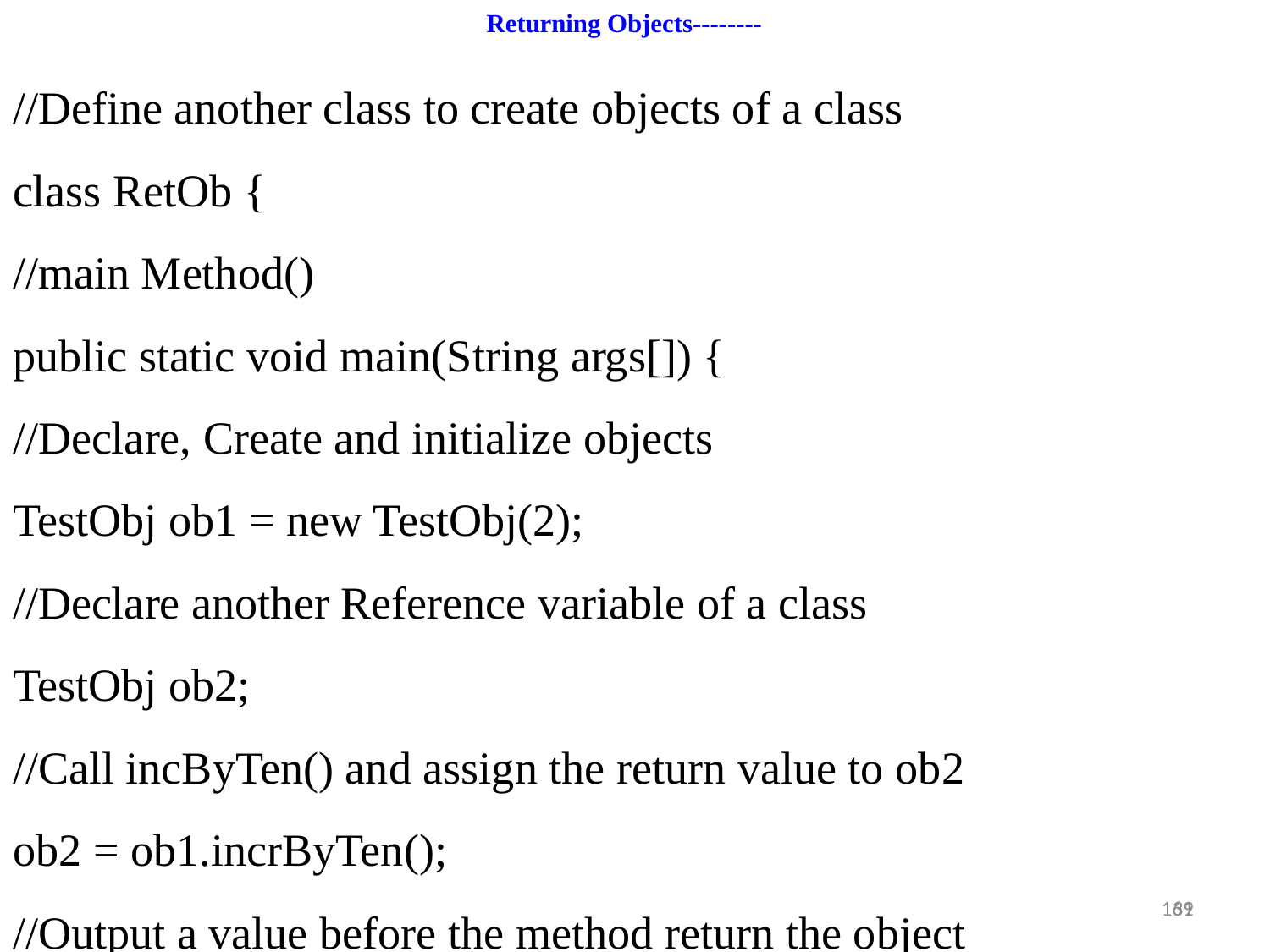

Returning Objects--------
//Define another class to create objects of a class
class RetOb {
//main Method()
public static void main(String args[]) {
//Declare, Create and initialize objects
TestObj ob1 = new TestObj(2);
//Declare another Reference variable of a class
TestObj ob2;
//Call incByTen() and assign the return value to ob2
ob2 = ob1.incrByTen();
//Output a value before the method return the object
31
169